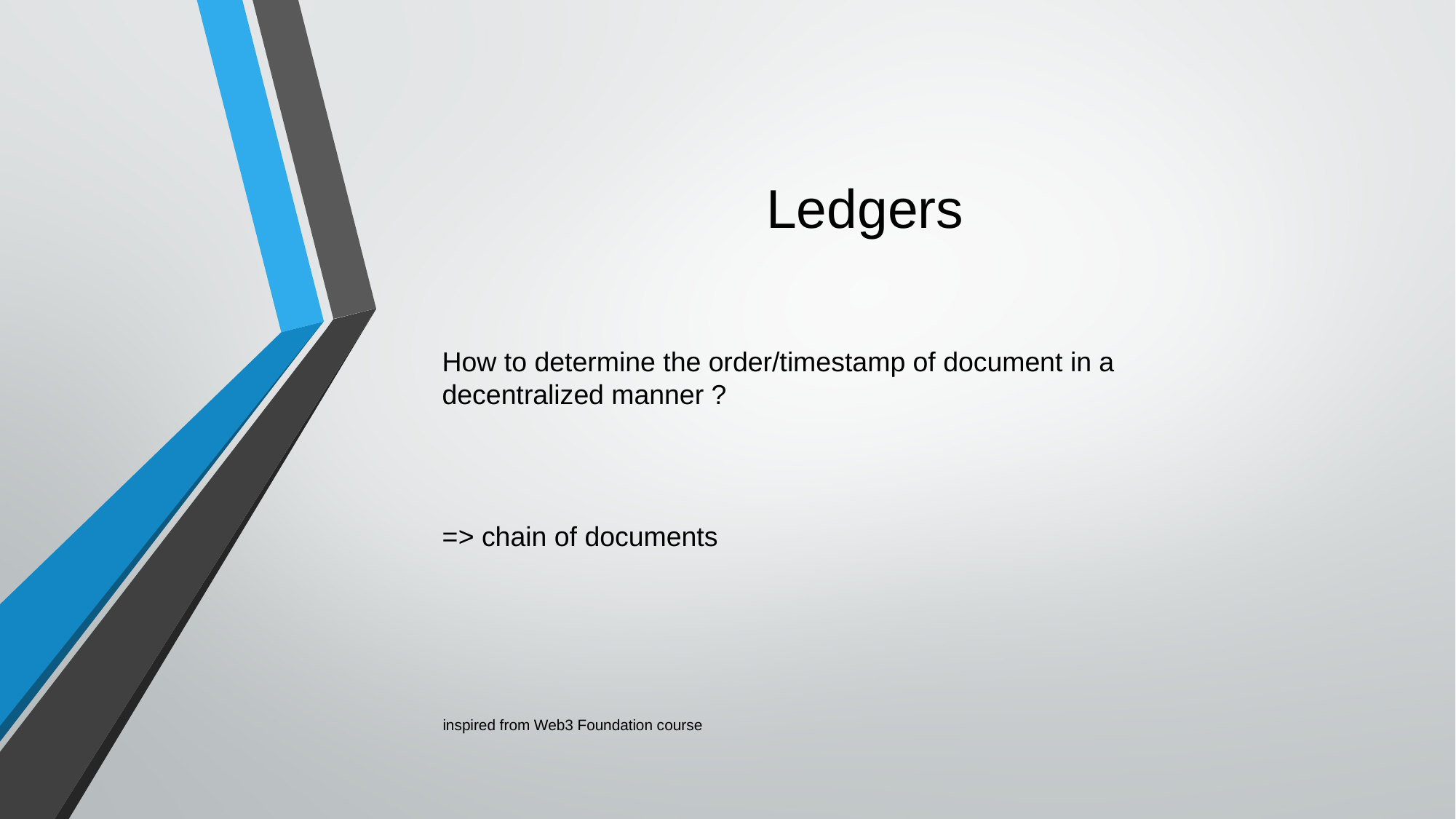

# Ledgers

How to determine the order/timestamp of document in a decentralized manner ?

=> chain of documents
inspired from Web3 Foundation course